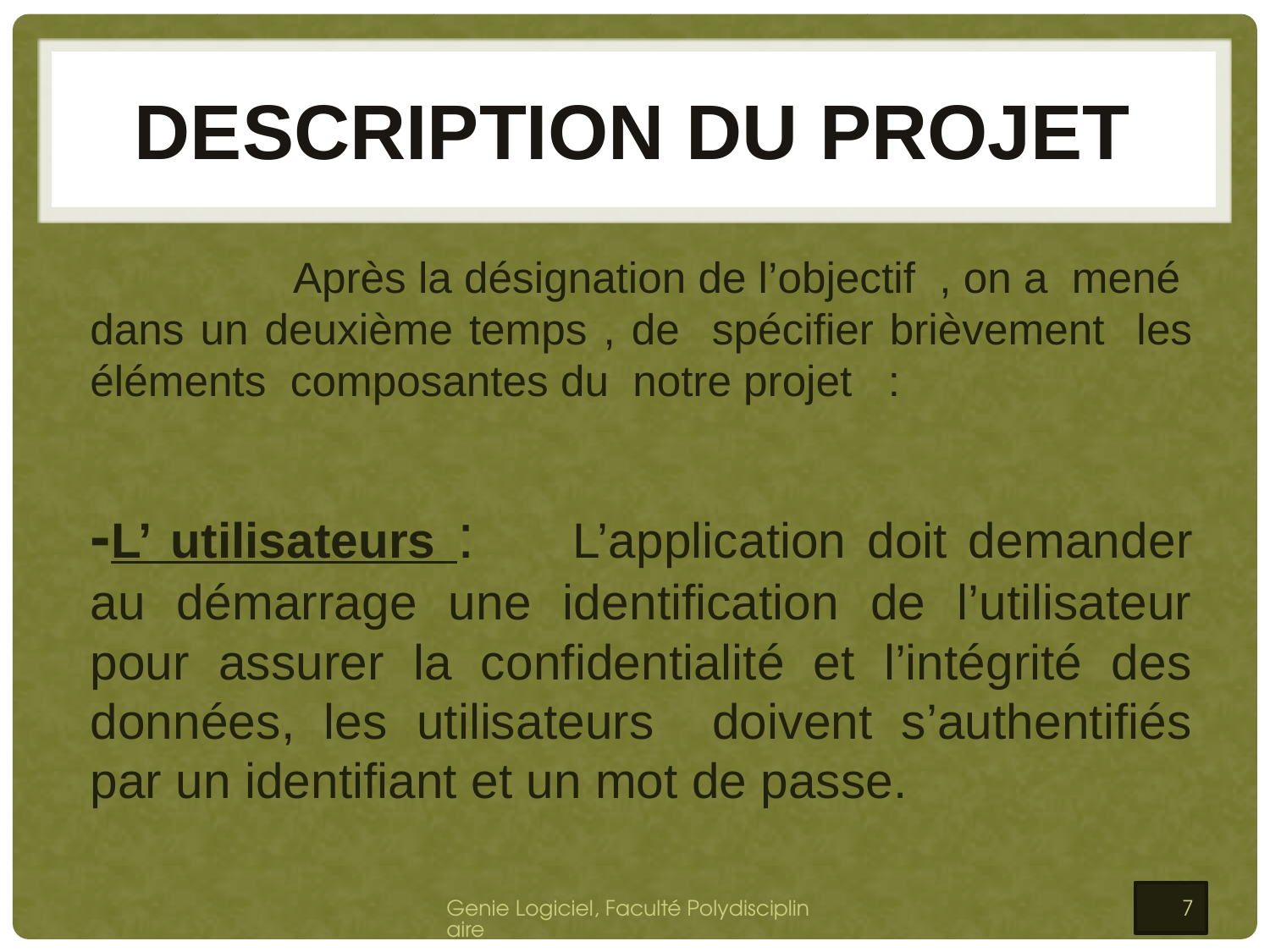

# Description du projet
                  Après la désignation de l’objectif  , on a  mené  dans un deuxième temps , de  spécifier brièvement  les éléments  composantes du  notre projet   :

-L’ utilisateurs :    L’application doit demander au démarrage une identification de l’utilisateur pour assurer la confidentialité et l’intégrité des données, les utilisateurs  doivent s’authentifiés par un identifiant et un mot de passe.

Genie Logiciel, Faculté Polydisciplinaire
7